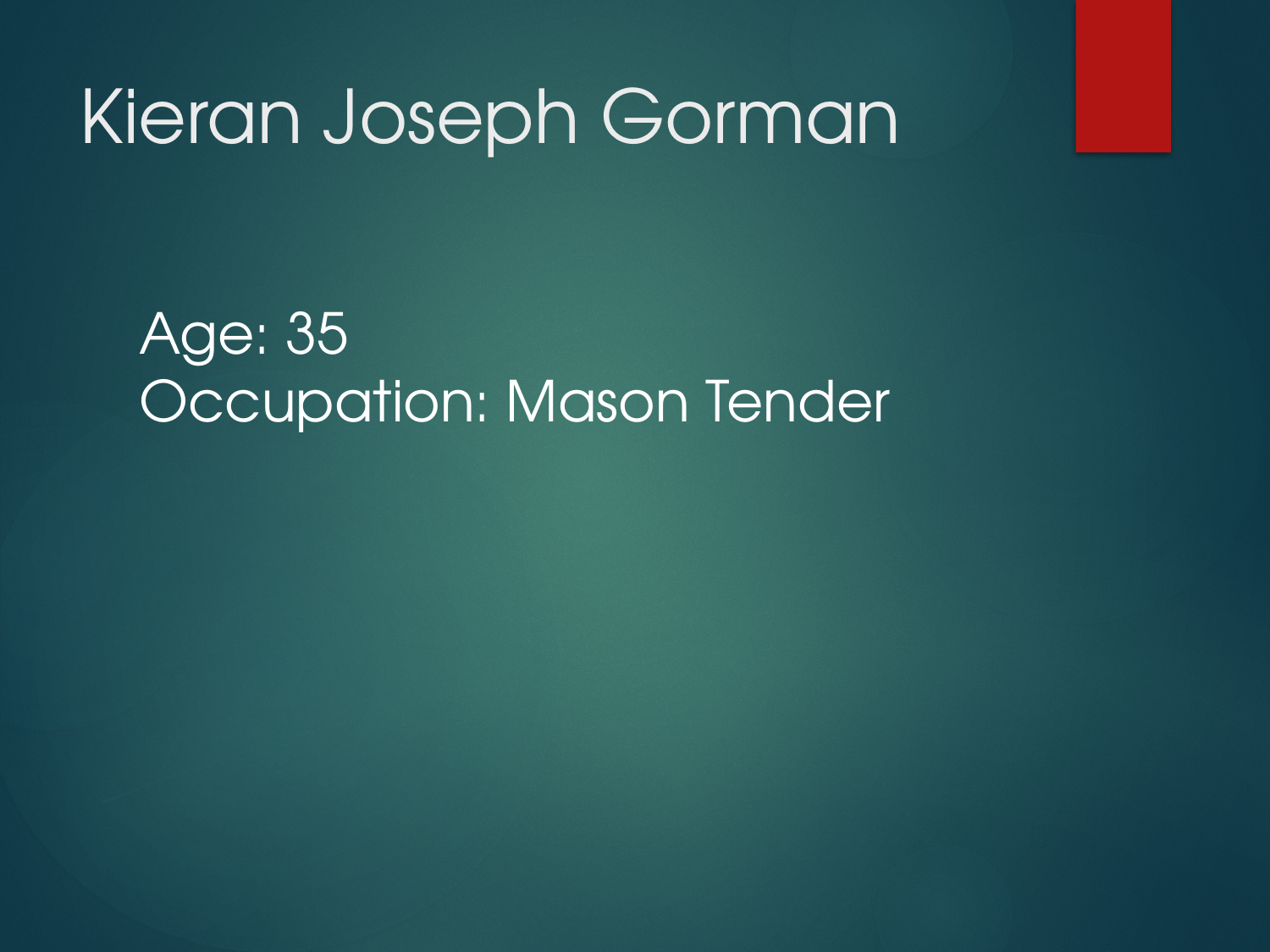

# Kieran Joseph Gorman

Age: 35
Occupation: Mason Tender